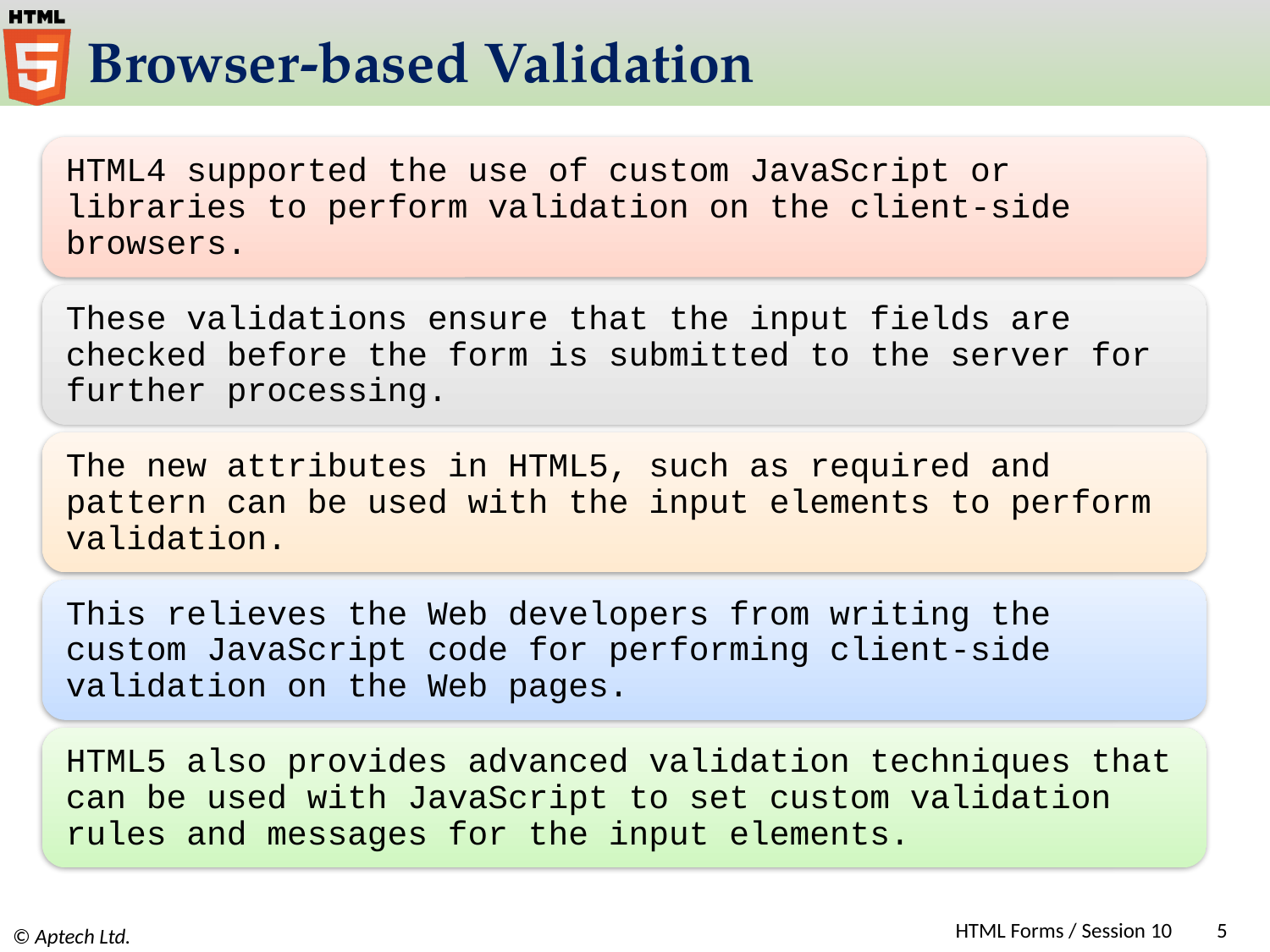

# Browser-based Validation
HTML4 supported the use of custom JavaScript or libraries to perform validation on the client-side browsers.
These validations ensure that the input fields are checked before the form is submitted to the server for further processing.
The new attributes in HTML5, such as required and pattern can be used with the input elements to perform validation.
This relieves the Web developers from writing the custom JavaScript code for performing client-side validation on the Web pages.
HTML5 also provides advanced validation techniques that can be used with JavaScript to set custom validation rules and messages for the input elements.
HTML Forms / Session 10
5